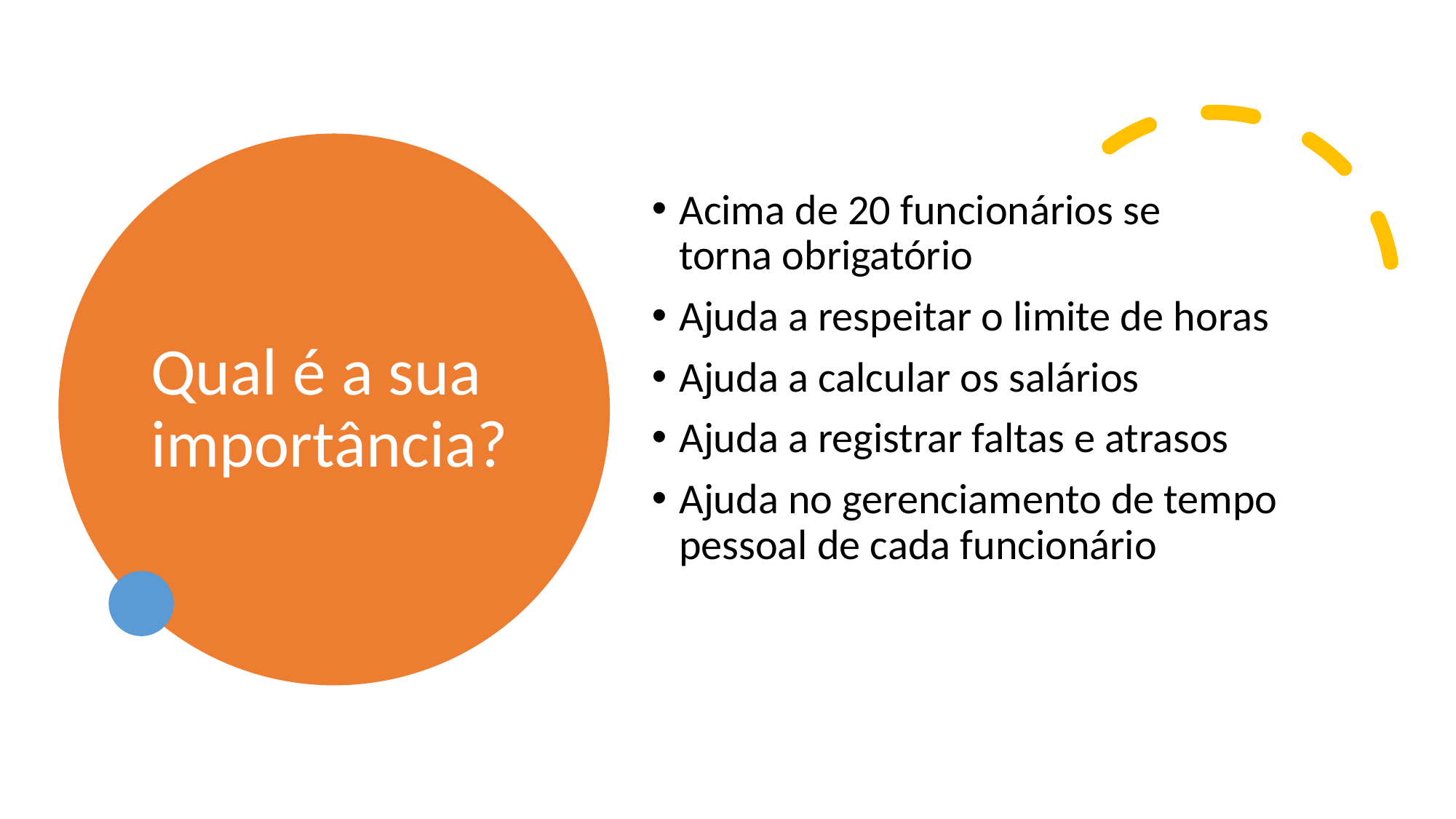

# Qual é a sua importância?
Acima de 20 funcionários se torna obrigatório
Ajuda a respeitar o limite de horas
Ajuda a calcular os salários
Ajuda a registrar faltas e atrasos
Ajuda no gerenciamento de tempo pessoal de cada funcionário